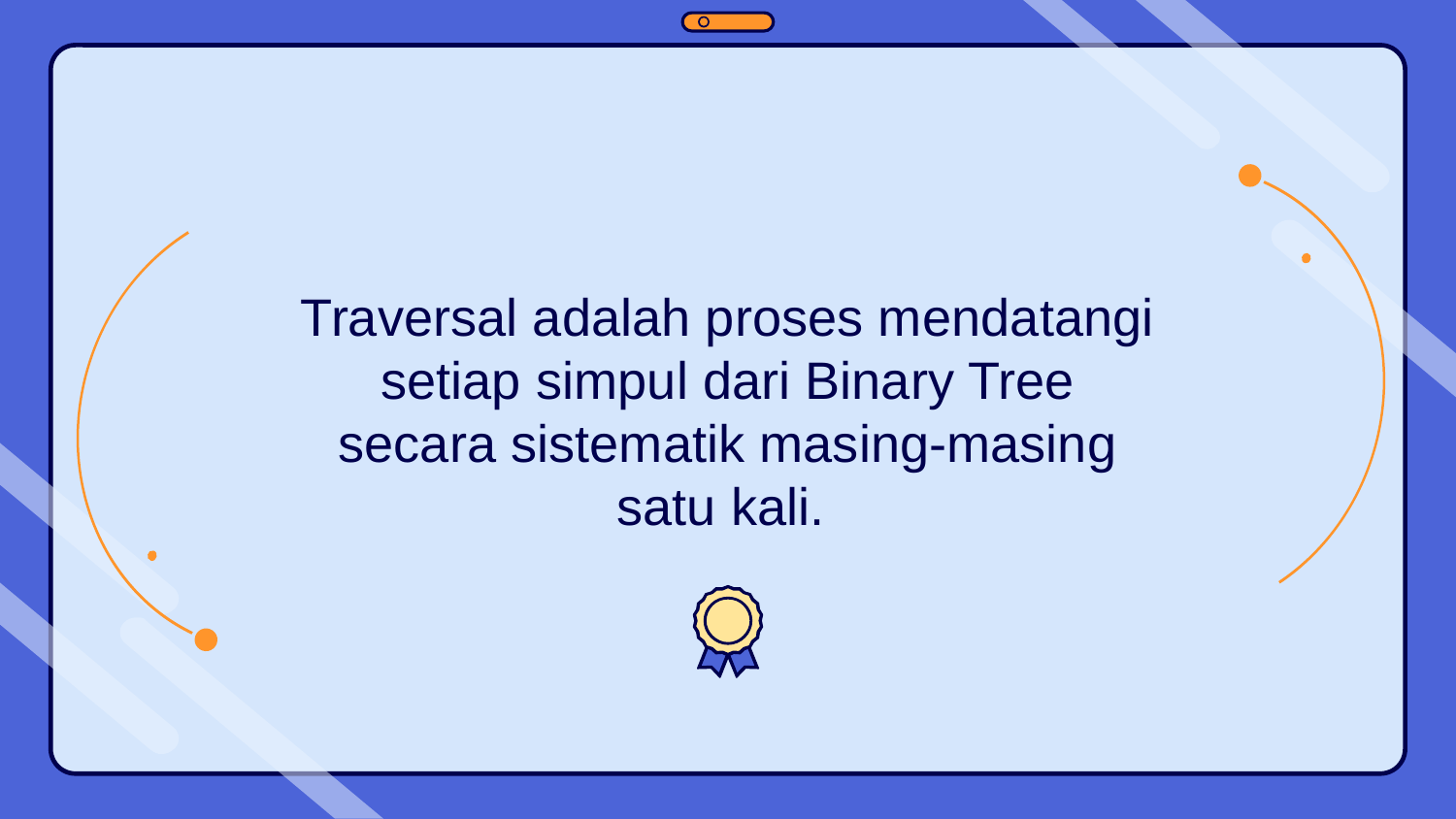

Traversal adalah proses mendatangi setiap simpul dari Binary Tree secara sistematik masing-masing satu kali.